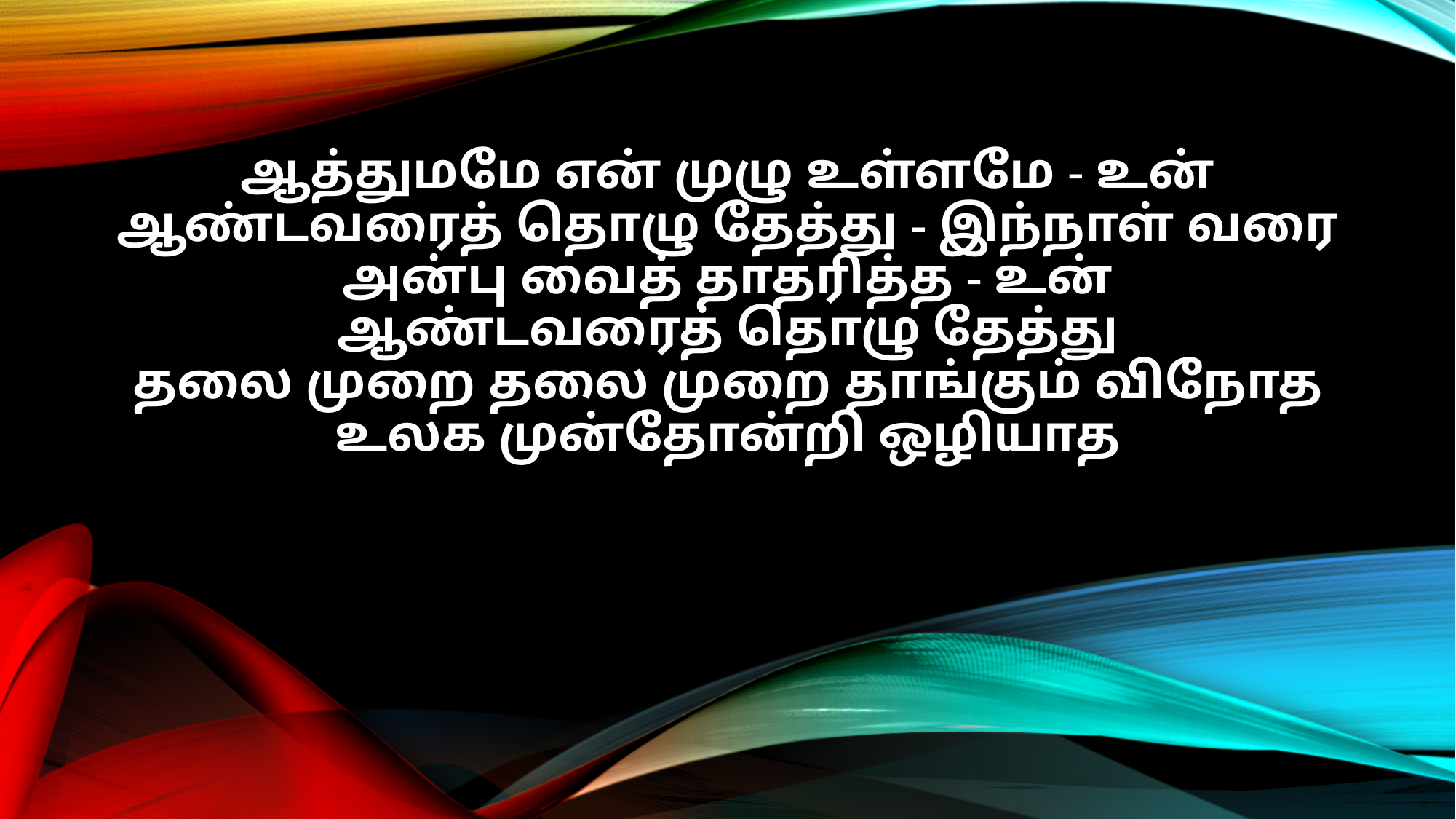

ஆத்துமமே என் முழு உள்ளமே - உன்
ஆண்டவரைத் தொழு தேத்து - இந்நாள் வரை
அன்பு வைத் தாதரித்த - உன்
ஆண்டவரைத் தொழு தேத்து
தலை முறை தலை முறை தாங்கும் விநோத
உலக முன்தோன்றி ஒழியாத